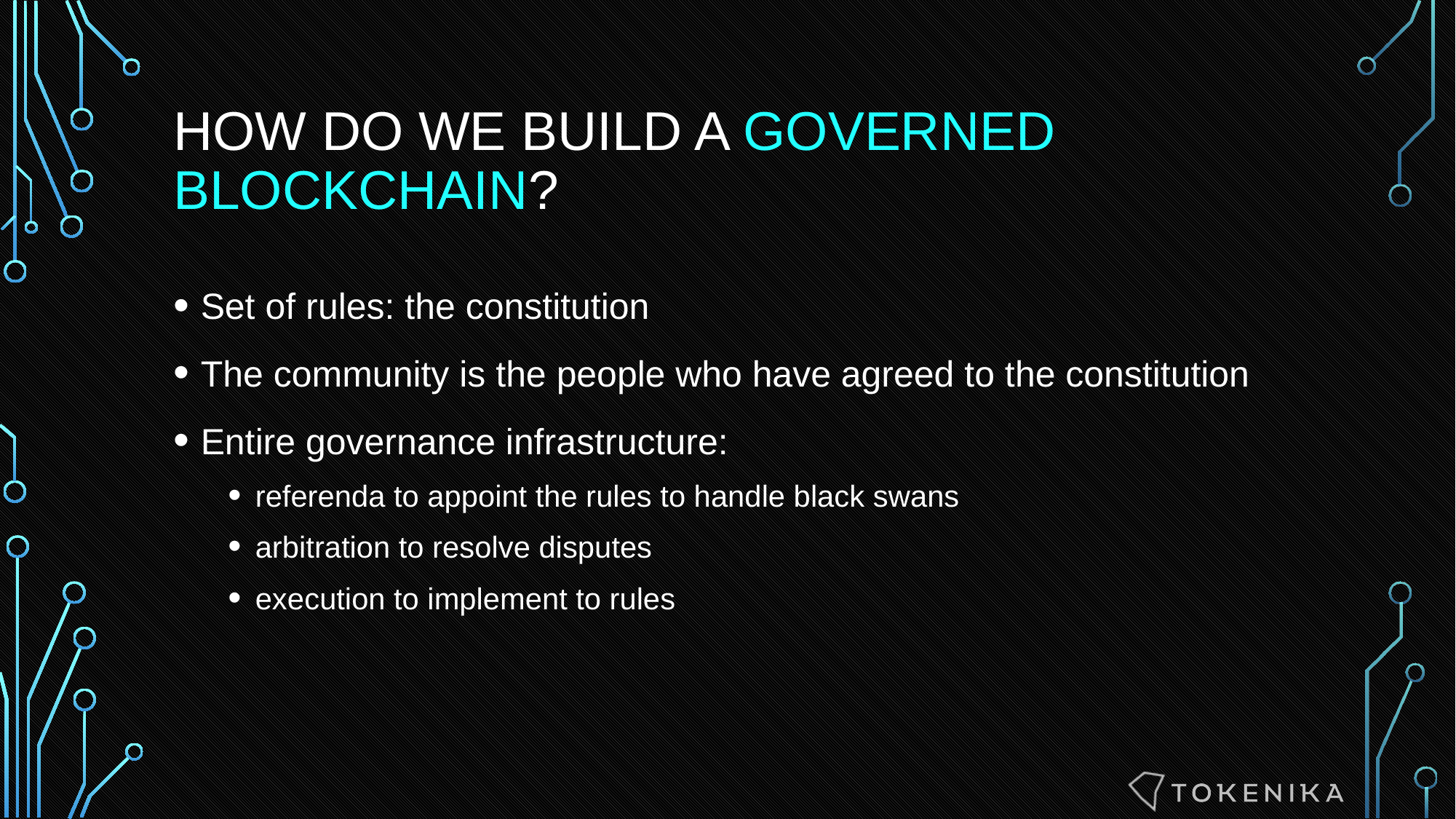

# HOW DO WE BUILD a GOVERNED BLOCKCHAIN?
Set of rules: the constitution
The community is the people who have agreed to the constitution
Entire governance infrastructure:
referenda to appoint the rules to handle black swans
arbitration to resolve disputes
execution to implement to rules